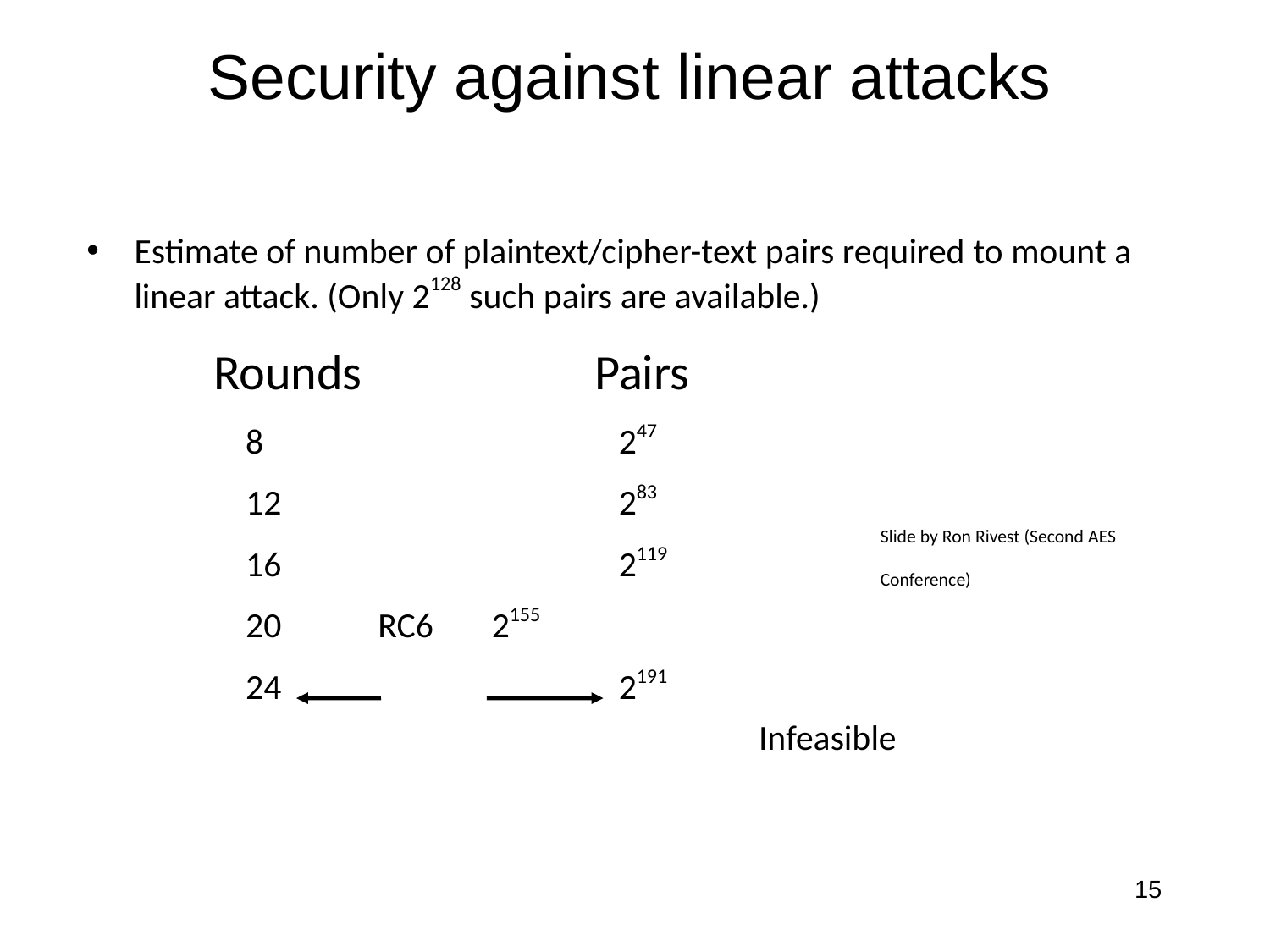

# Security against linear attacks
Estimate of number of plaintext/cipher-text pairs required to mount a linear attack. (Only 2128 such pairs are available.)
	Rounds		Pairs
	    8			   247
	    12			   283
	    16			   2119
	    20            RC6	   2155
	    24			   2191
Slide by Ron Rivest (Second AES Conference)

Infeasible
15